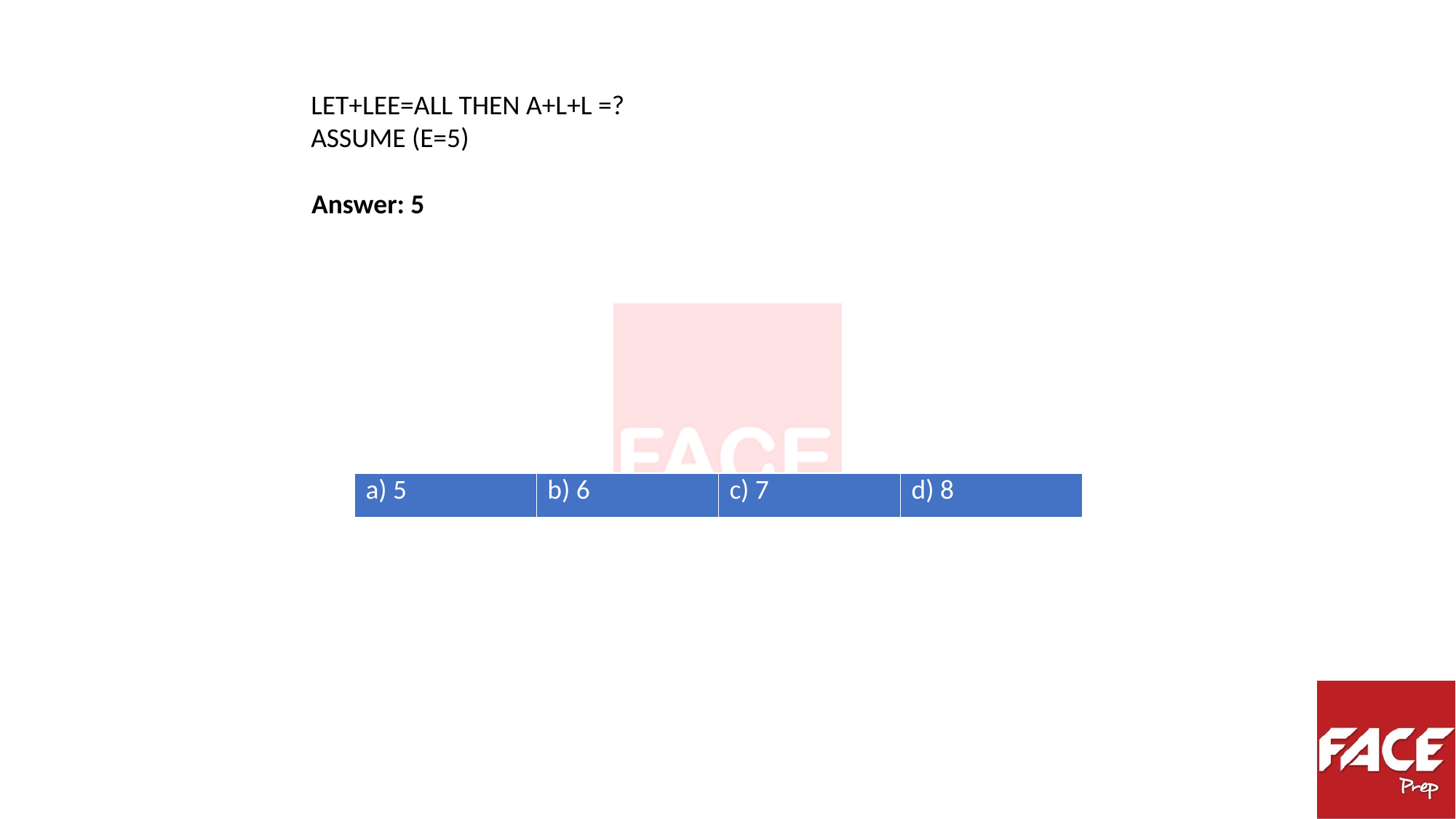

LET+LEE=ALL THEN A+L+L =?
ASSUME (E=5)

Answer: 5
| a) 5 | b) 6 | c) 7 | d) 8 |
| --- | --- | --- | --- |